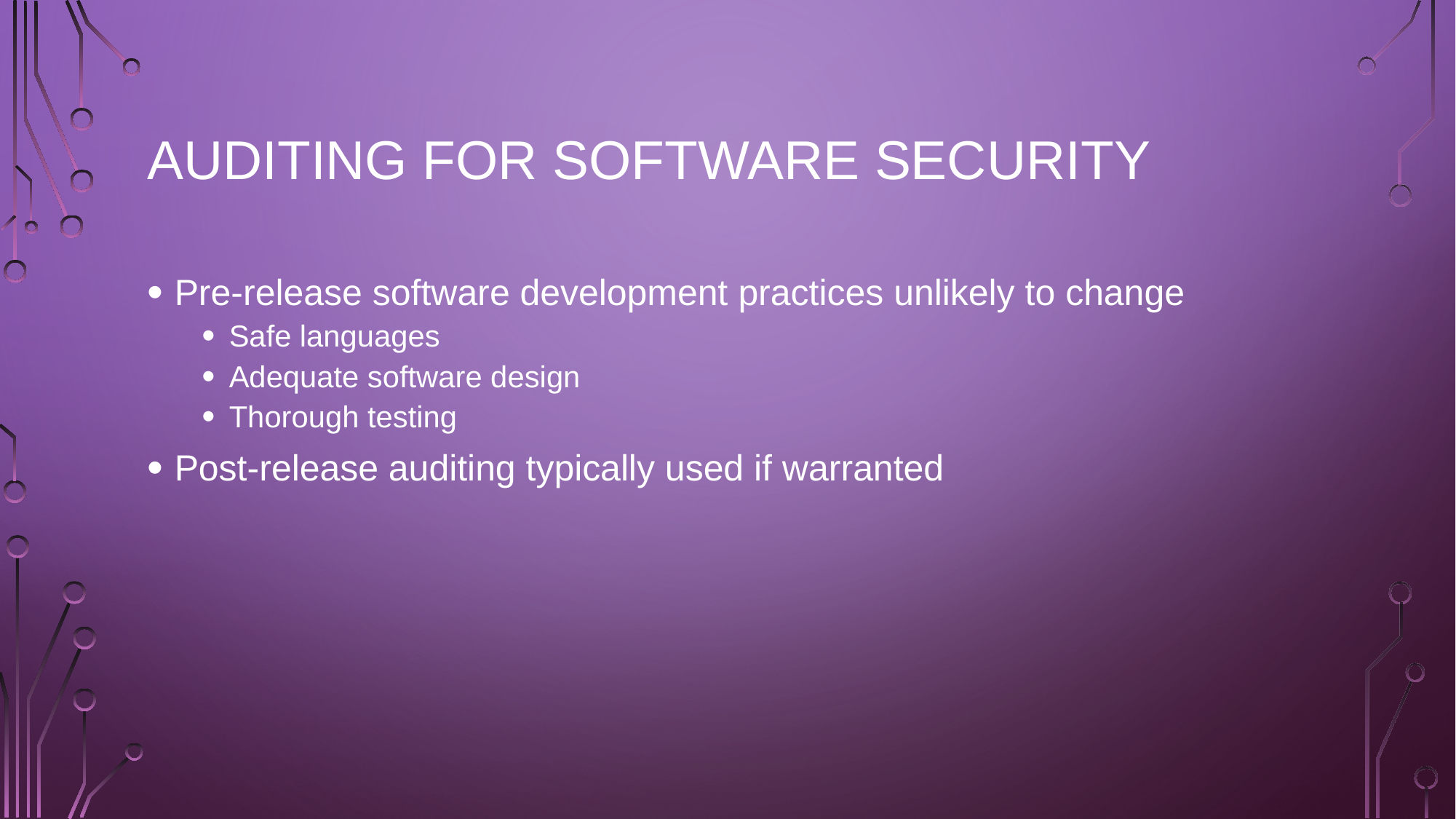

# Auditing for software security
Pre-release software development practices unlikely to change
Safe languages
Adequate software design
Thorough testing
Post-release auditing typically used if warranted